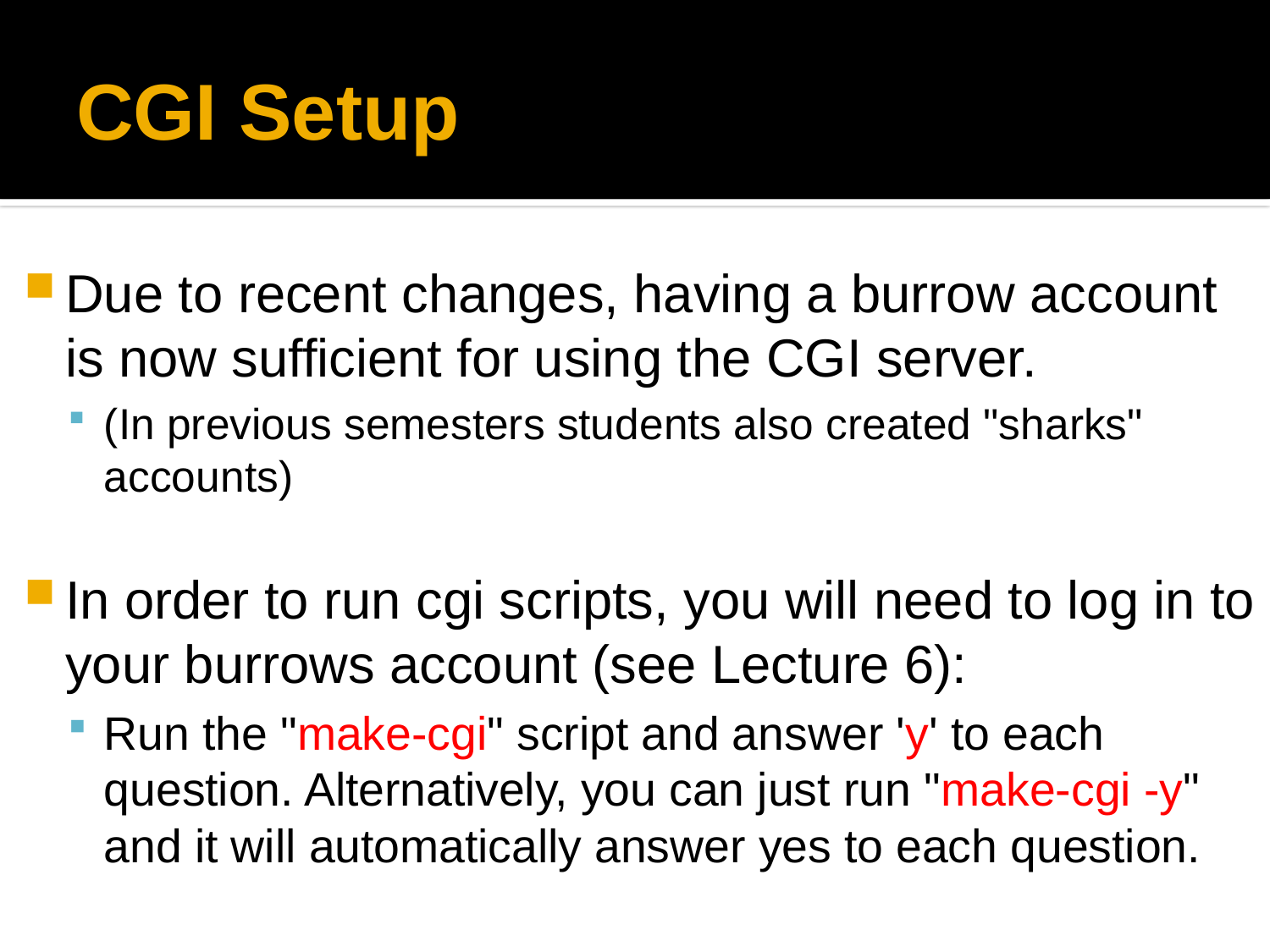

# CGI Setup
Due to recent changes, having a burrow account is now sufficient for using the CGI server.
(In previous semesters students also created "sharks" accounts)

In order to run cgi scripts, you will need to log in to your burrows account (see Lecture 6):
Run the "make-cgi" script and answer 'y' to each question. Alternatively, you can just run "make-cgi -y" and it will automatically answer yes to each question.